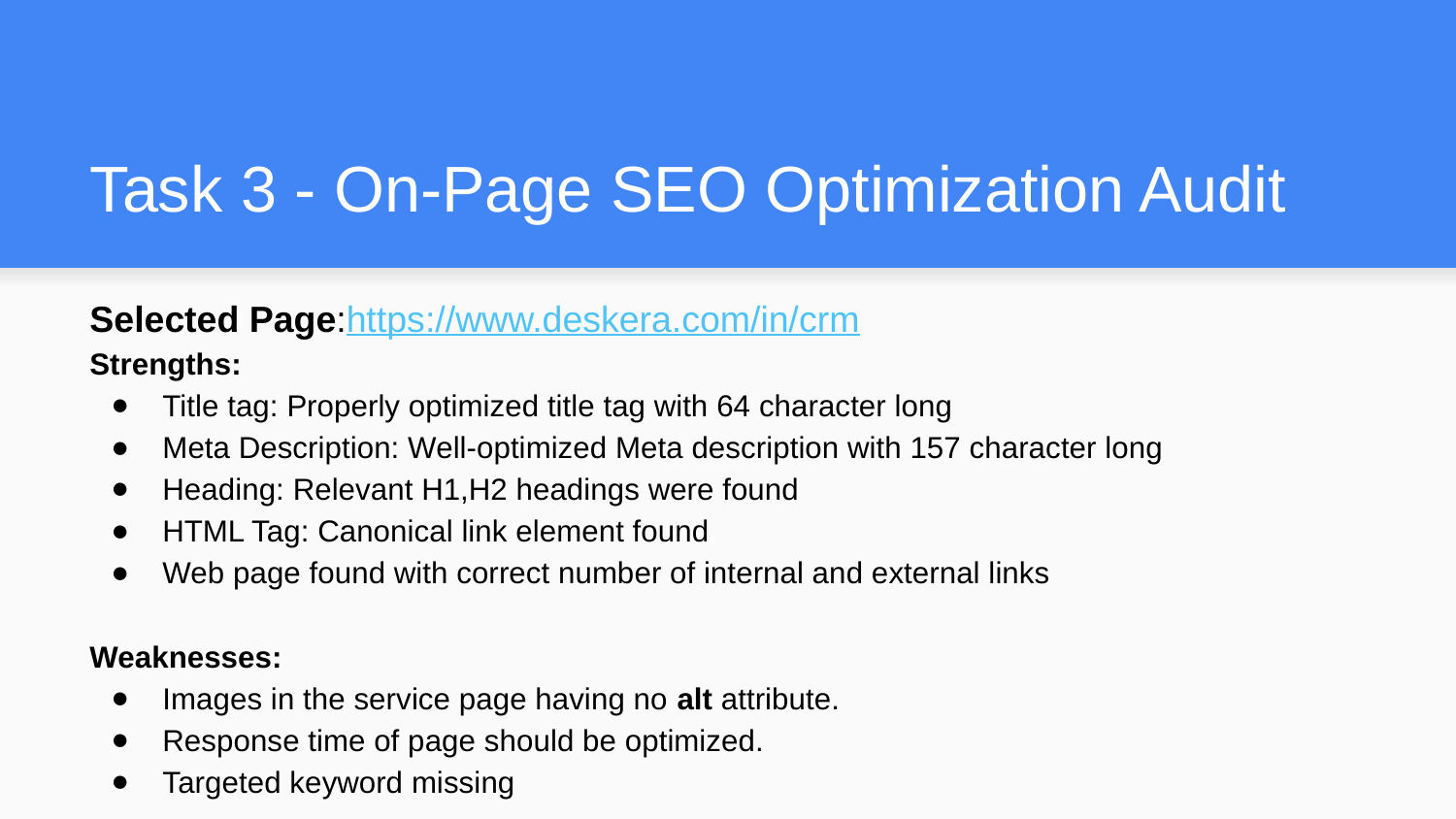

# Task 3 - On-Page SEO Optimization Audit
Selected Page:https://www.deskera.com/in/crm
Strengths:
Title tag: Properly optimized title tag with 64 character long
Meta Description: Well-optimized Meta description with 157 character long
Heading: Relevant H1,H2 headings were found
HTML Tag: Canonical link element found
Web page found with correct number of internal and external links

Weaknesses:
Images in the service page having no alt attribute.
Response time of page should be optimized.
Targeted keyword missing